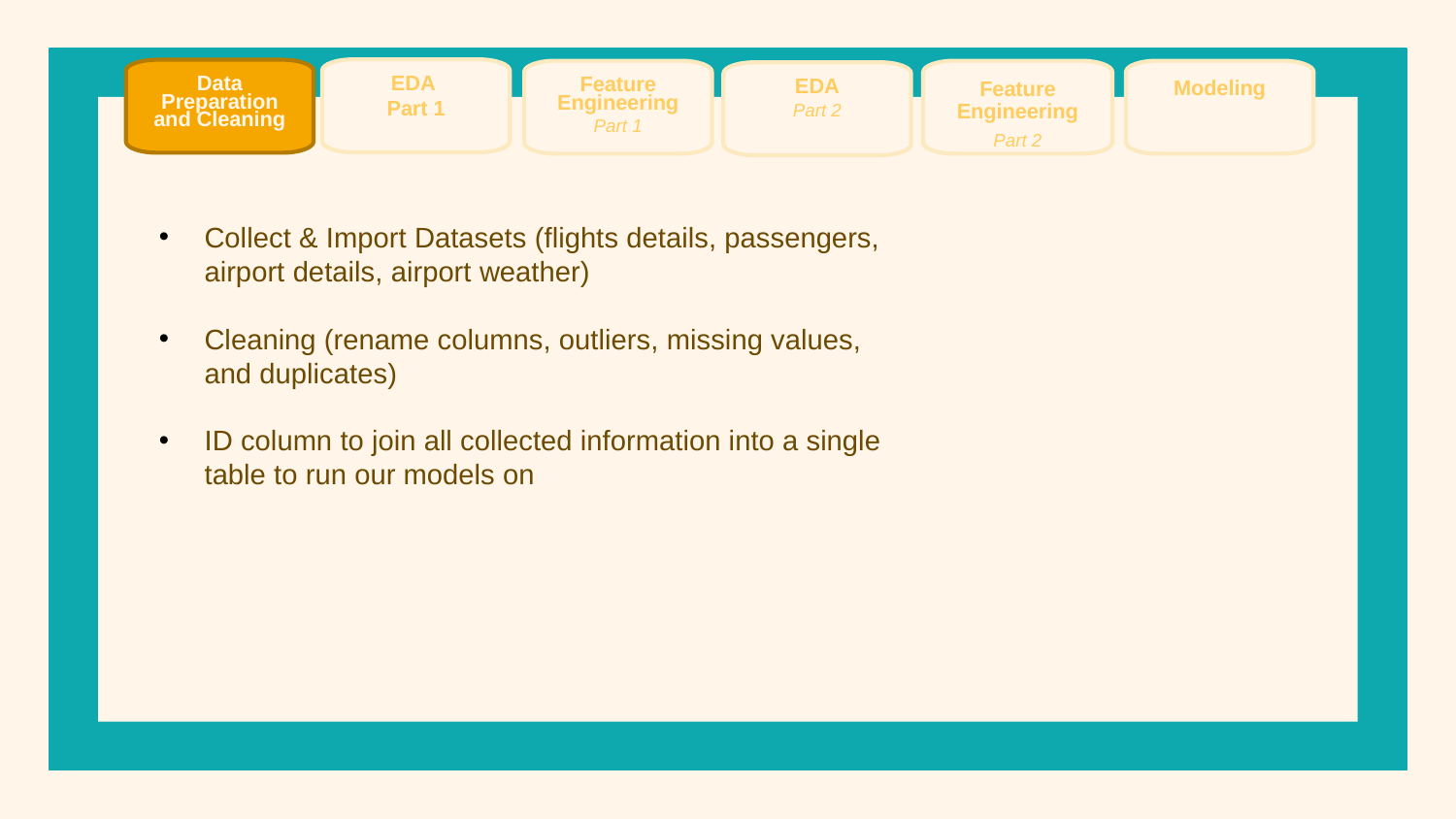

EDA
Part 1
Data Preparation and Cleaning

Feature Engineering
Part 1
Feature Engineering
Part 2
Modeling

EDA
Part 2
Collect & Import Datasets (flights details, passengers, airport details, airport weather)

Cleaning (rename columns, outliers, missing values, and duplicates)

ID column to join all collected information into a single table to run our models on